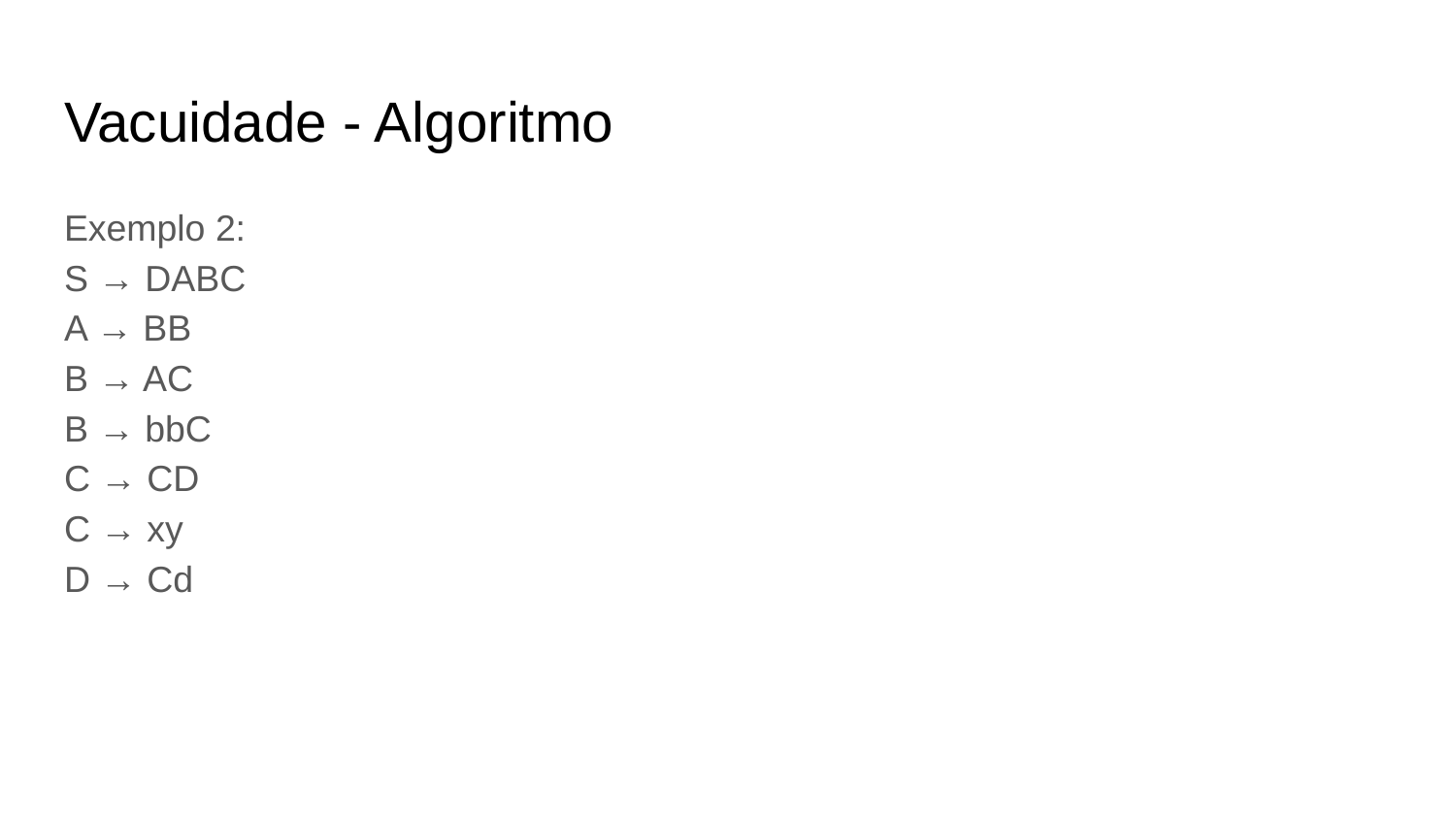

# Vacuidade - Algoritmo
Exemplo 2:
S → DABC
A → BB
B → AC
B → bbC
C → CD
C → xy
D → Cd